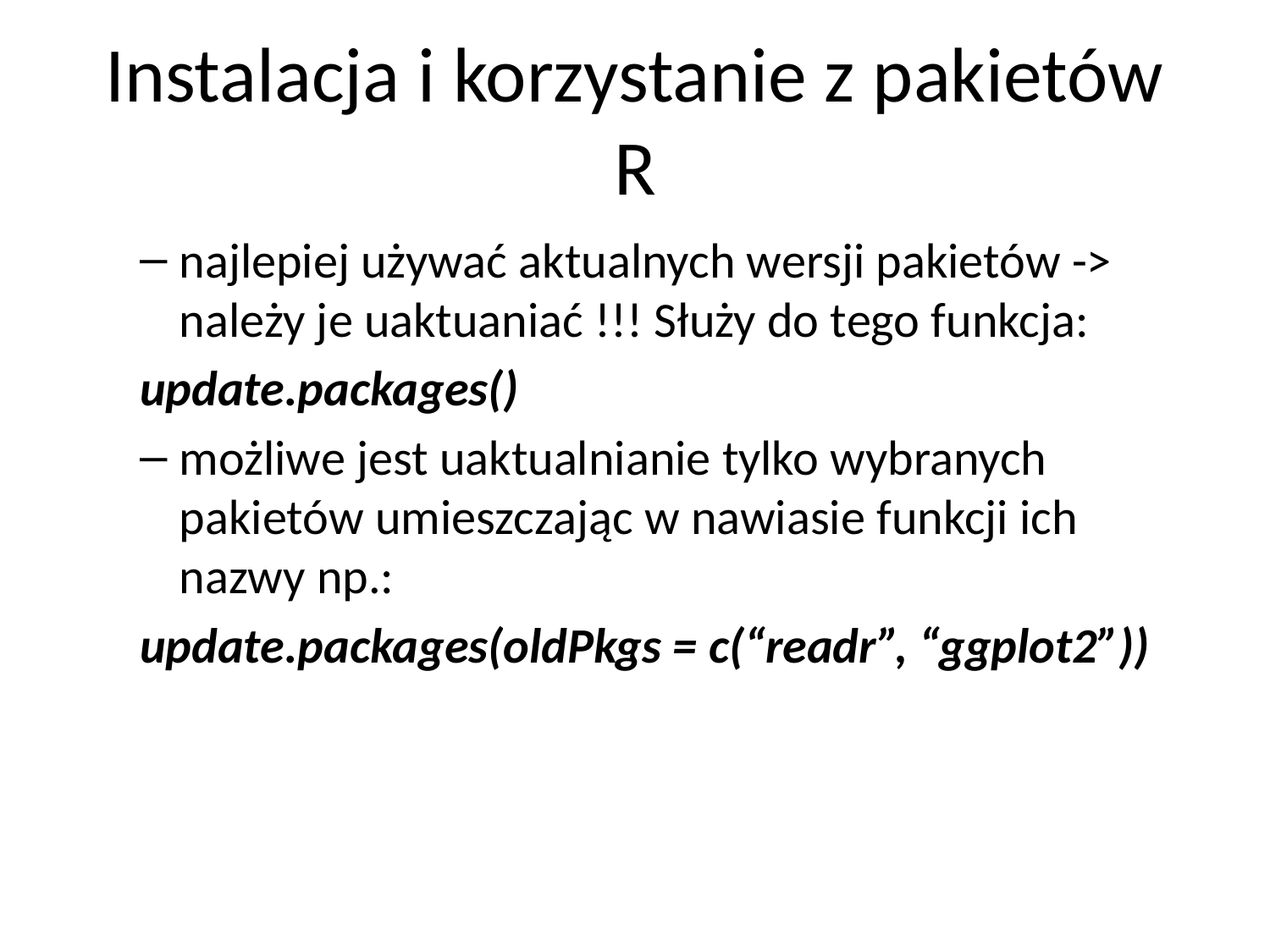

# Instalacja i korzystanie z pakietów R
najlepiej używać aktualnych wersji pakietów -> należy je uaktuaniać !!! Służy do tego funkcja:
update.packages()
możliwe jest uaktualnianie tylko wybranych pakietów umieszczając w nawiasie funkcji ich nazwy np.:
update.packages(oldPkgs = c(“readr”, “ggplot2”))